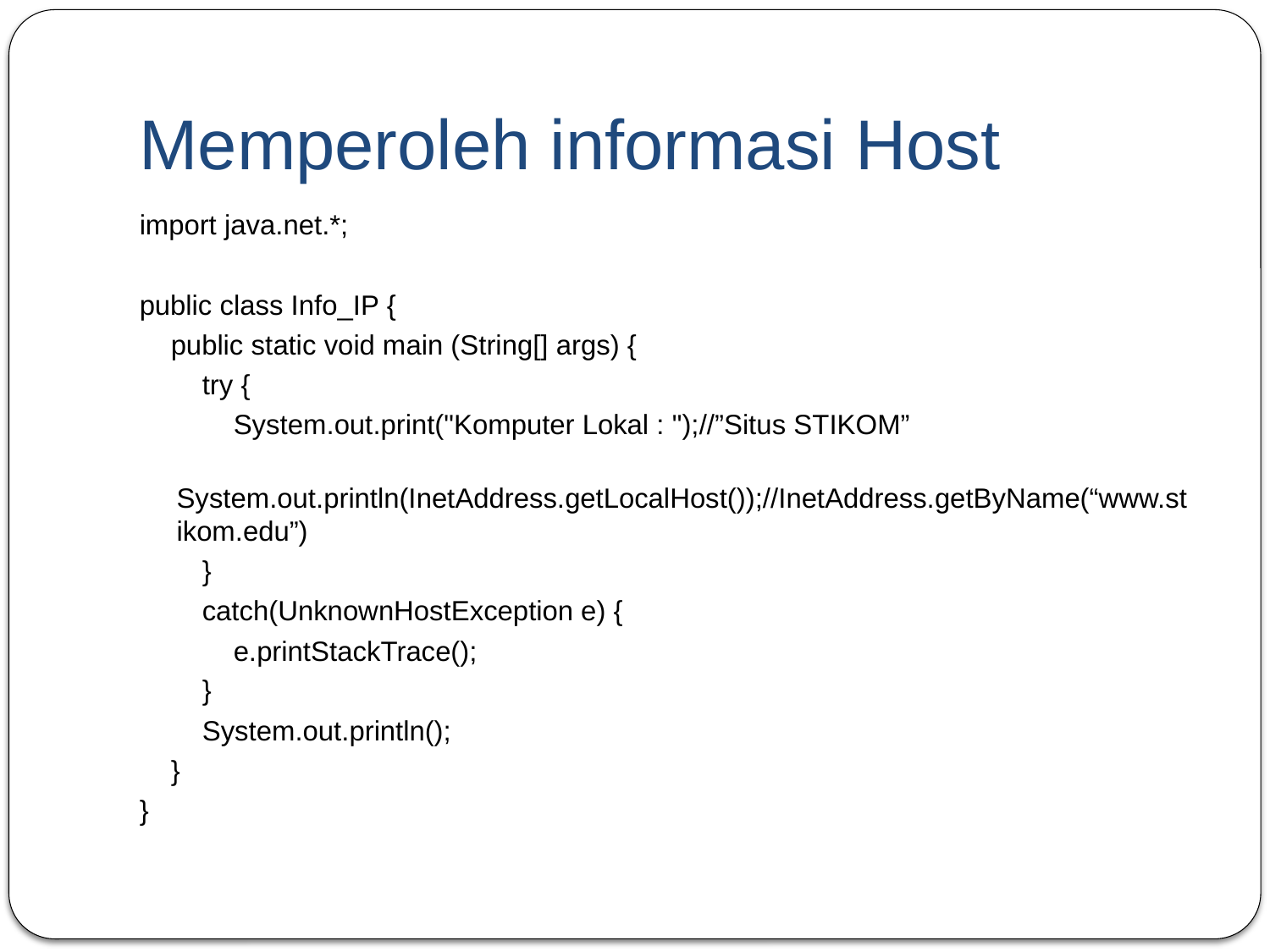

# Memperoleh informasi Host
import java.net.*;

public class Info_IP {
    public static void main (String[] args) {
        try {
            System.out.print("Komputer Lokal : ");//”Situs STIKOM”
            System.out.println(InetAddress.getLocalHost());//InetAddress.getByName(“www.stikom.edu”)
        }
        catch(UnknownHostException e) {
            e.printStackTrace();
        }
        System.out.println();
    }
}